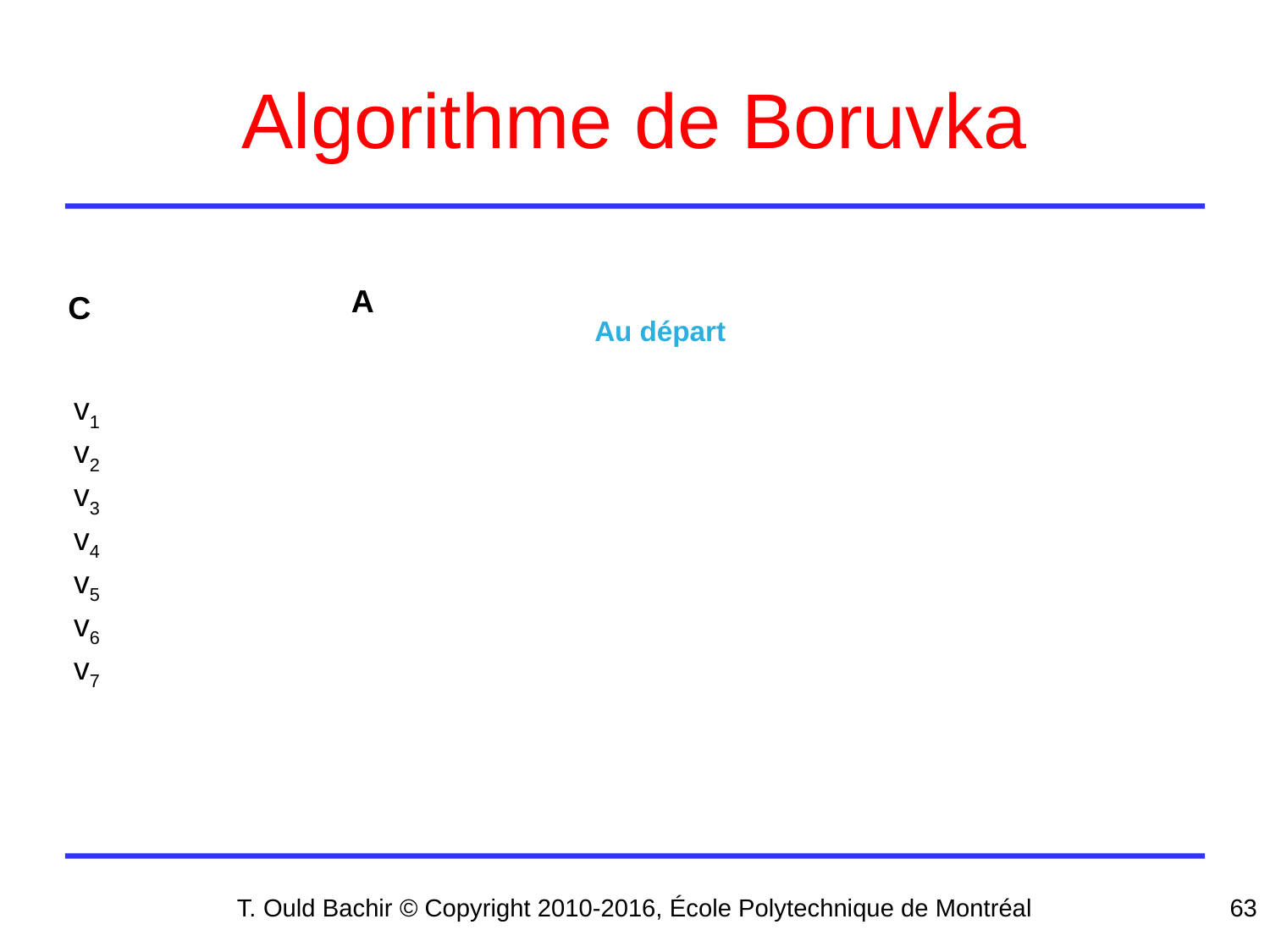

# Algorithme de Boruvka
A
C
Au départ
v1
v2
v3
v4
v5
v6
v7
T. Ould Bachir © Copyright 2010-2016, École Polytechnique de Montréal
63